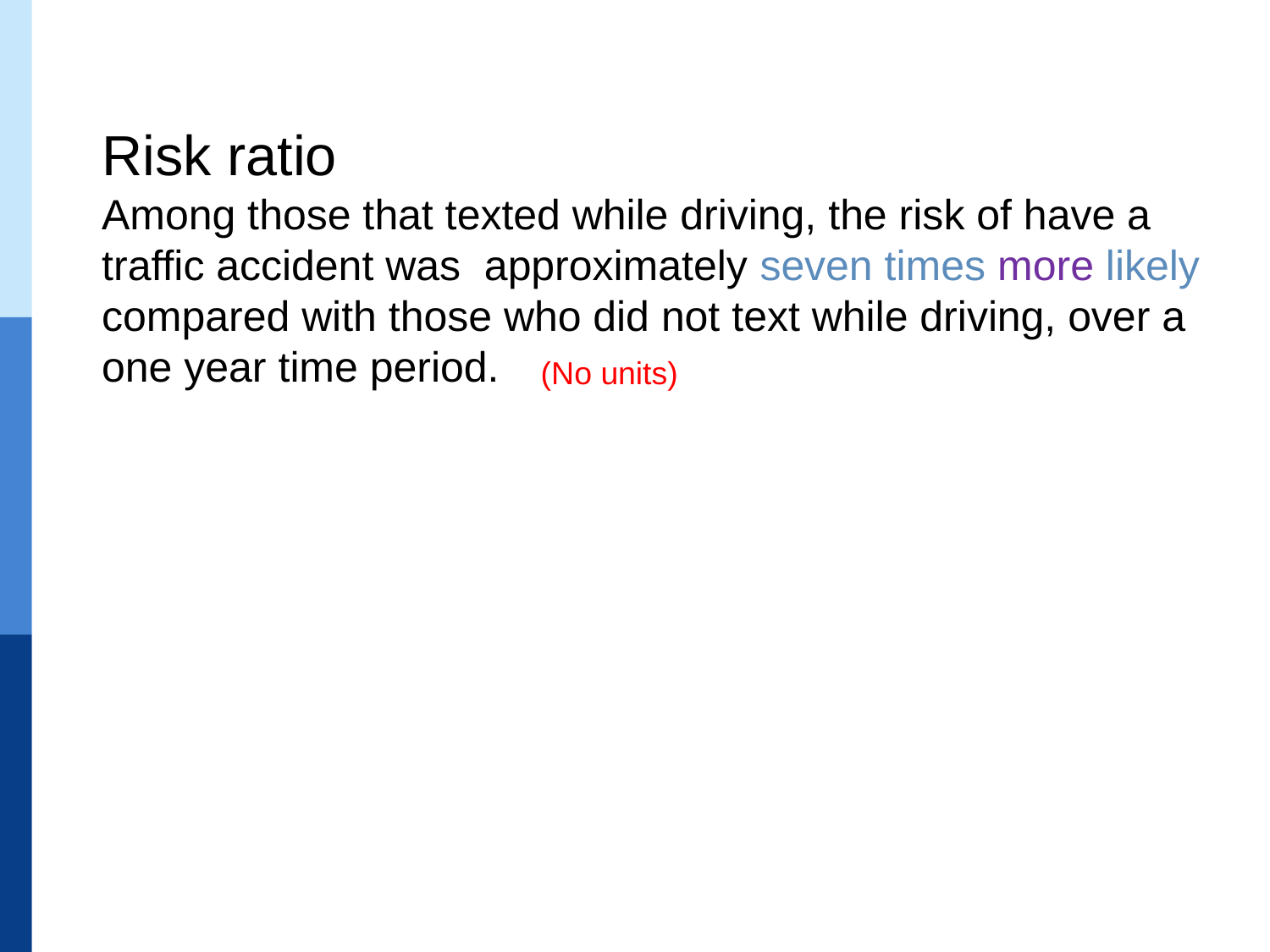

Risk ratio
Among those that texted while driving, the risk of have a traffic accident was  approximately seven times more likely compared with those who did not text while driving, over a one year time period.

(No units)